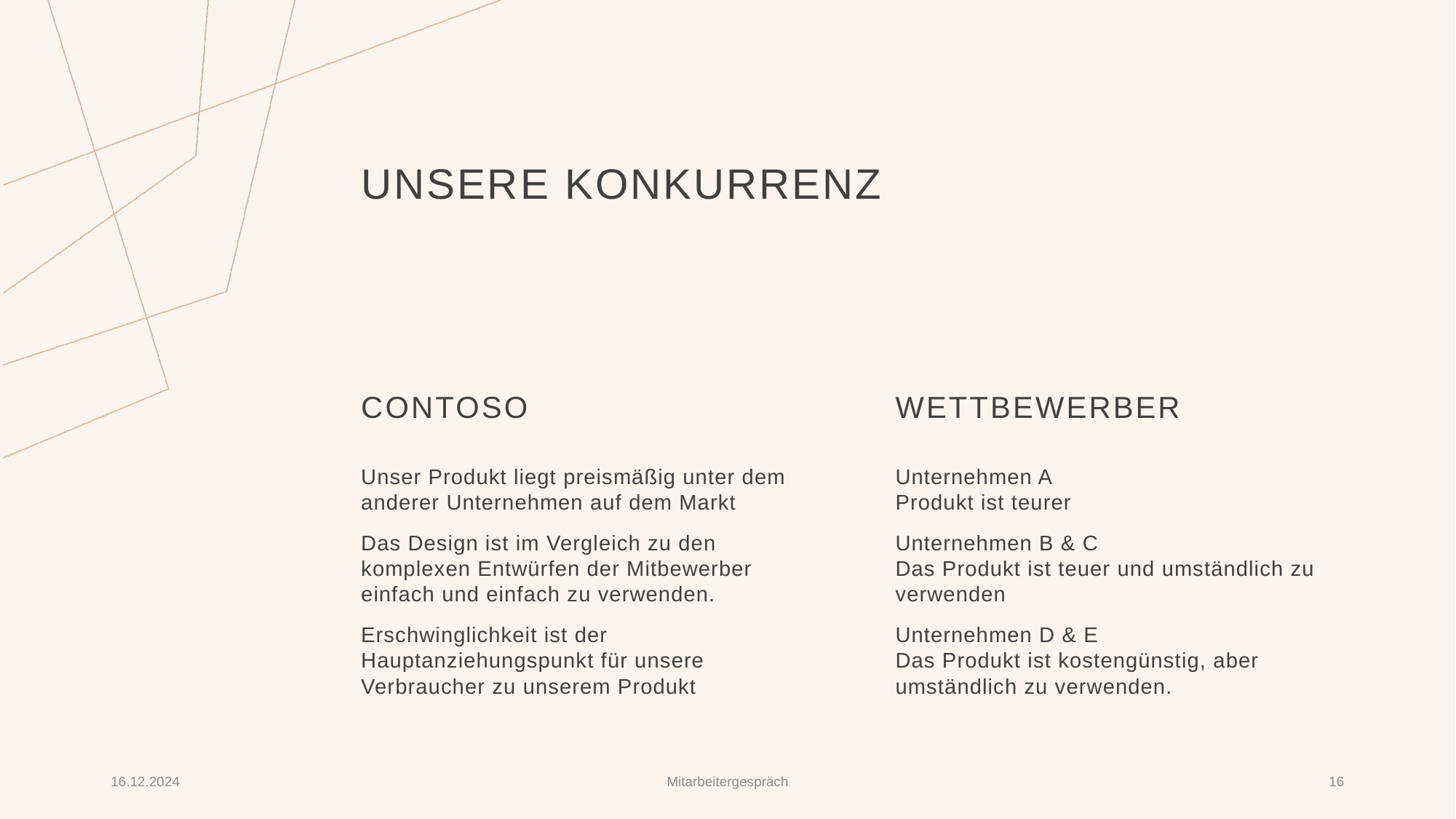

# UNSERE KONKURRENZ
CONTOSO
WETTBEWERBER
Unser Produkt liegt preismäßig unter dem anderer Unternehmen auf dem Markt
Das Design ist im Vergleich zu den komplexen Entwürfen der Mitbewerber einfach und einfach zu verwenden.
Erschwinglichkeit ist der Hauptanziehungspunkt für unsere Verbraucher zu unserem Produkt
Unternehmen A
Produkt ist teurer
Unternehmen B & C
Das Produkt ist teuer und umständlich zu verwenden
Unternehmen D & E
Das Produkt ist kostengünstig, aber umständlich zu verwenden.
16.12.2024
Mitarbeitergespräch
16